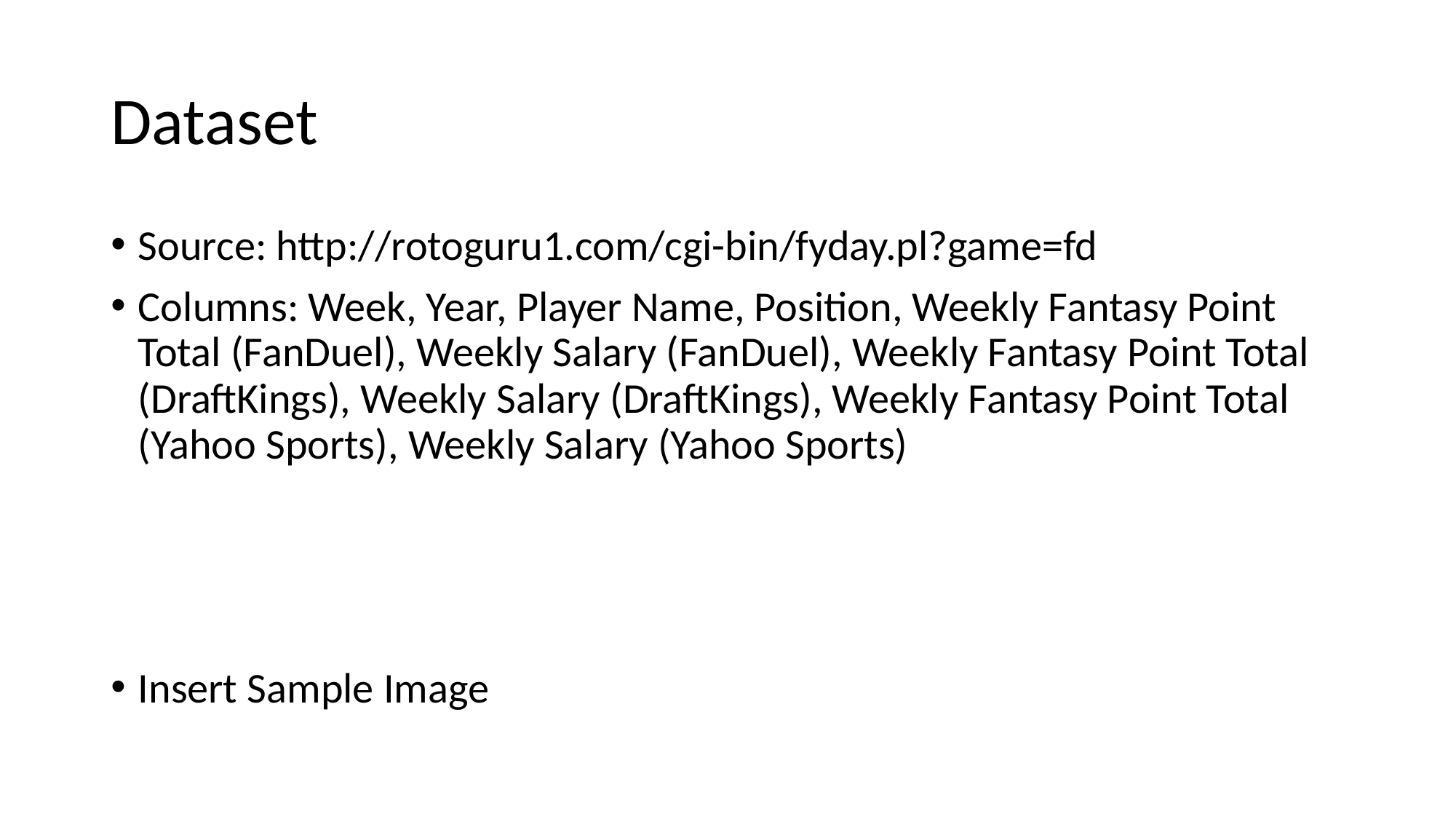

# Dataset
Source: http://rotoguru1.com/cgi-bin/fyday.pl?game=fd
Columns: Week, Year, Player Name, Position, Weekly Fantasy Point Total (FanDuel), Weekly Salary (FanDuel), Weekly Fantasy Point Total (DraftKings), Weekly Salary (DraftKings), Weekly Fantasy Point Total (Yahoo Sports), Weekly Salary (Yahoo Sports)

Insert Sample Image